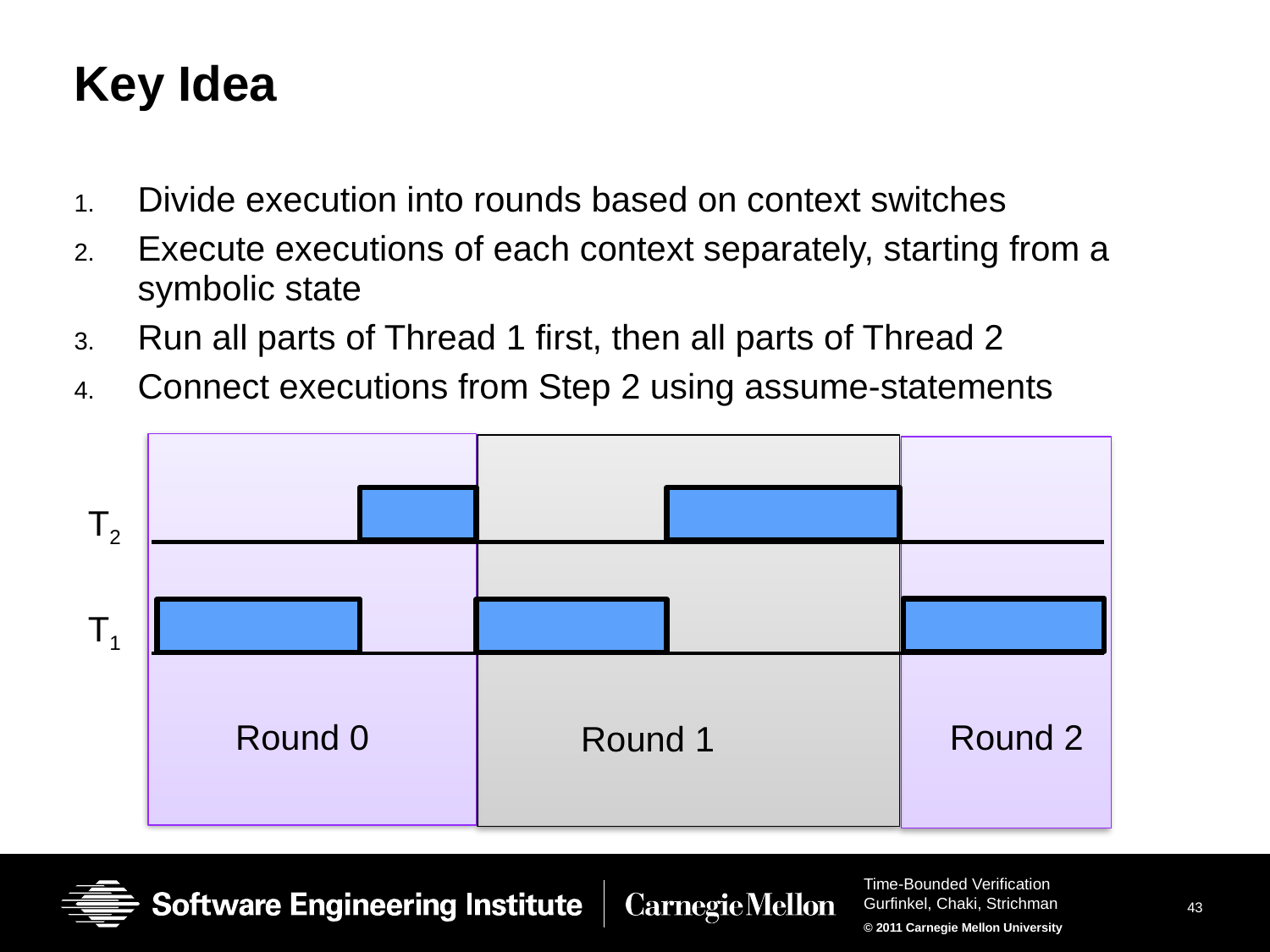

# Key Idea
Divide execution into rounds based on context switches
Execute executions of each context separately, starting from a symbolic state
Run all parts of Thread 1 first, then all parts of Thread 2
Connect executions from Step 2 using assume-statements
R

T2

T1
Round 0
Round 2
Round 1